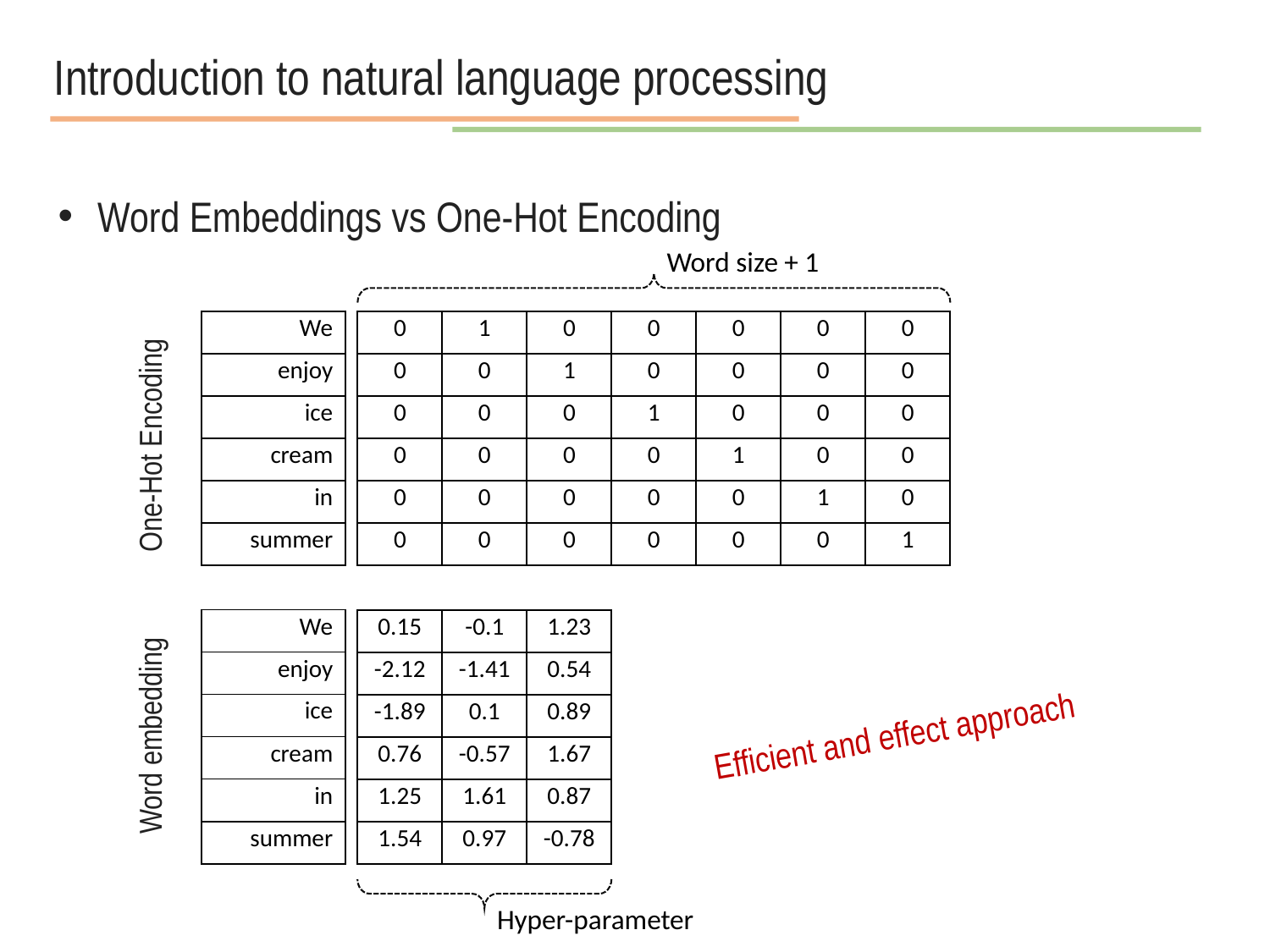

Introduction to natural language processing
Word Embeddings vs One-Hot Encoding
Word size + 1
| We |
| --- |
| enjoy |
| ice |
| cream |
| in |
| summer |
| 0 | 1 | 0 | 0 | 0 | 0 | 0 |
| --- | --- | --- | --- | --- | --- | --- |
| 0 | 0 | 1 | 0 | 0 | 0 | 0 |
| 0 | 0 | 0 | 1 | 0 | 0 | 0 |
| 0 | 0 | 0 | 0 | 1 | 0 | 0 |
| 0 | 0 | 0 | 0 | 0 | 1 | 0 |
| 0 | 0 | 0 | 0 | 0 | 0 | 1 |
One-Hot Encoding
| We |
| --- |
| enjoy |
| ice |
| cream |
| in |
| summer |
| 0.15 | -0.1 | 1.23 |
| --- | --- | --- |
| -2.12 | -1.41 | 0.54 |
| -1.89 | 0.1 | 0.89 |
| 0.76 | -0.57 | 1.67 |
| 1.25 | 1.61 | 0.87 |
| 1.54 | 0.97 | -0.78 |
Efficient and effect approach
Word embedding

Hyper-parameter